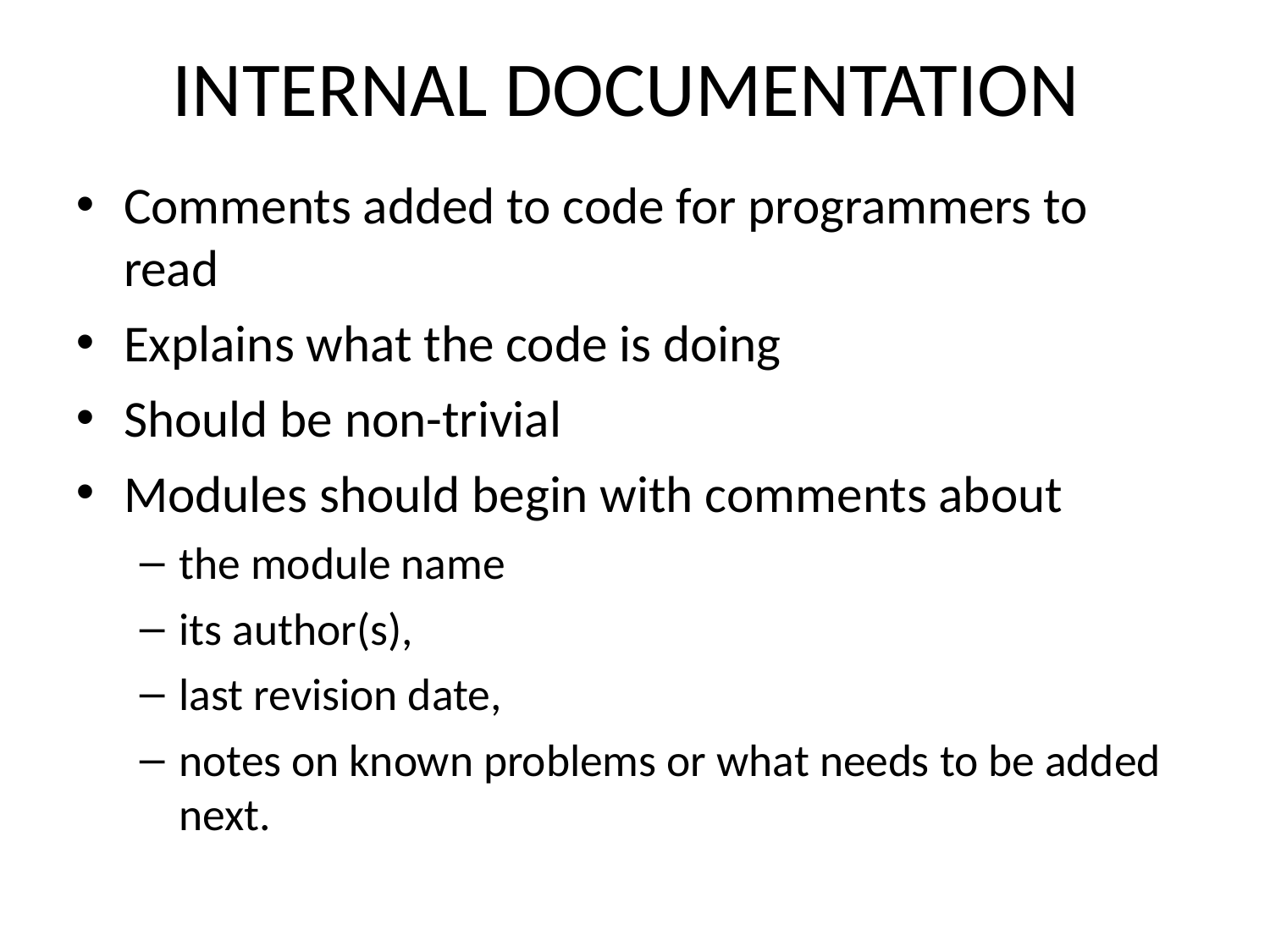

# INTERNAL DOCUMENTATION
Comments added to code for programmers to read
Explains what the code is doing
Should be non-trivial
Modules should begin with comments about
the module name
its author(s),
last revision date,
notes on known problems or what needs to be added next.